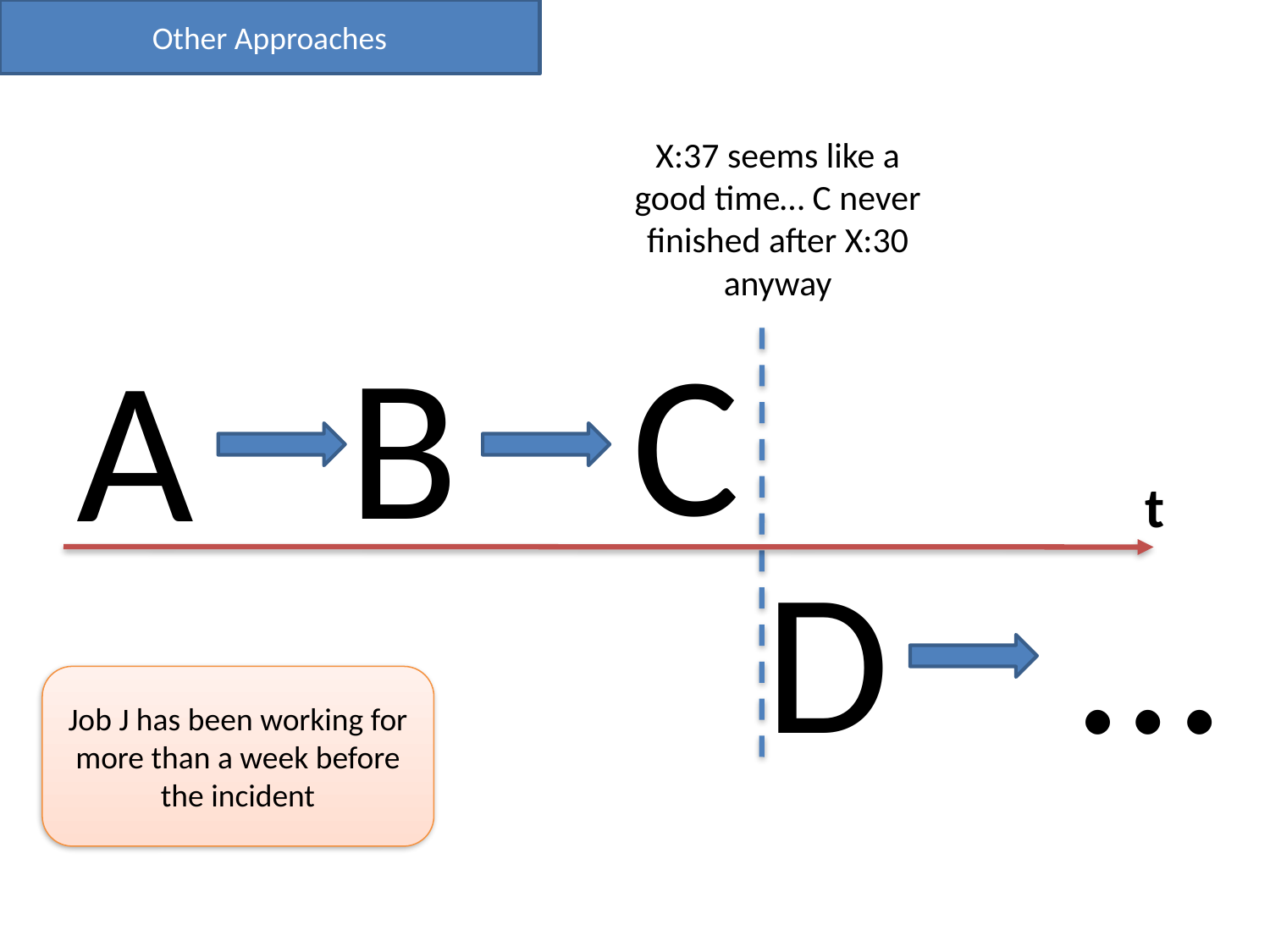

Other Approaches
J

X:37 seems like a good time… C never finished after X:30 anyway
C
B

A

t
D
…

Job J has been working for more than a week before the incident